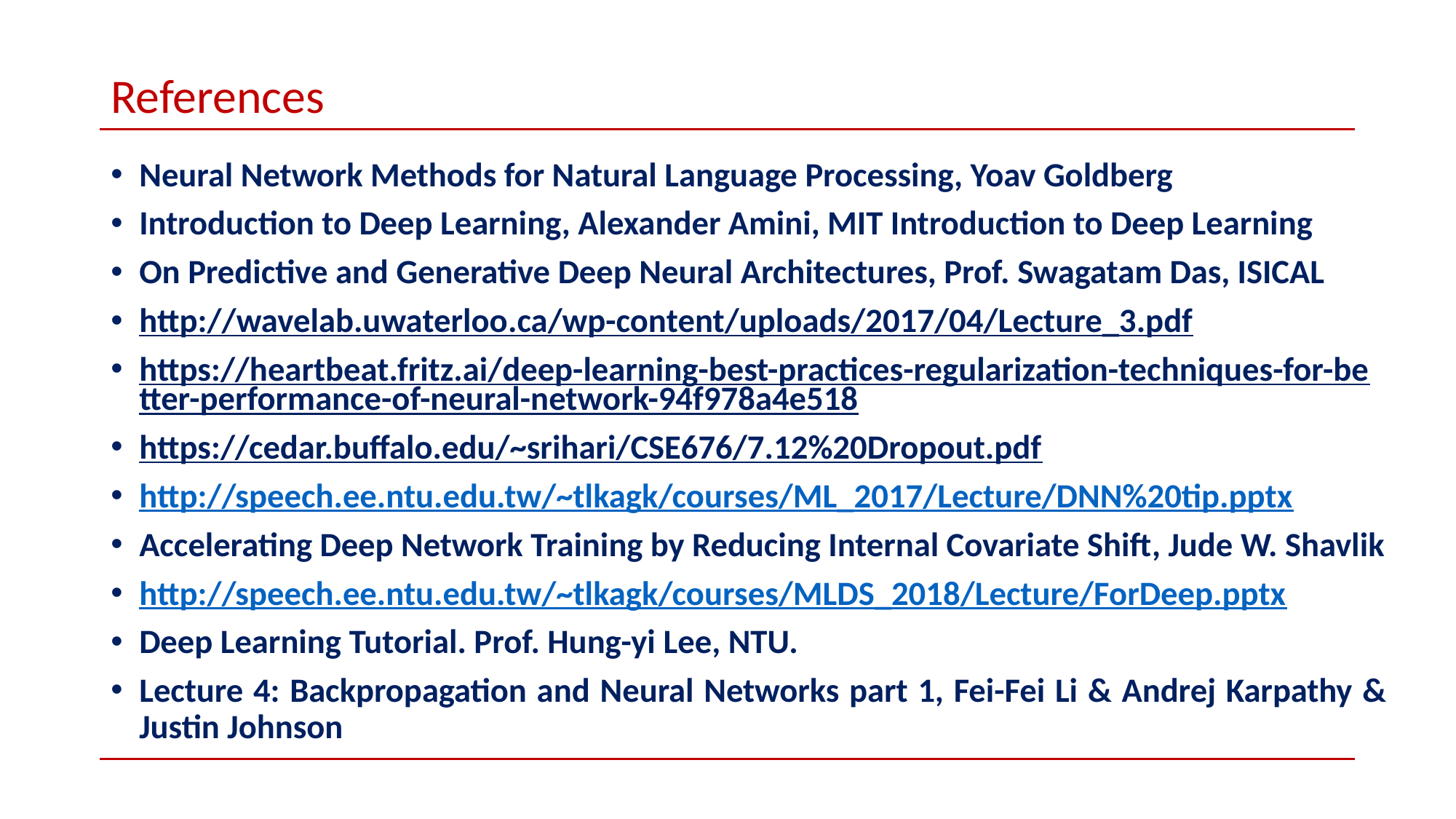

# References
Neural Network Methods for Natural Language Processing, Yoav Goldberg
Introduction to Deep Learning, Alexander Amini, MIT Introduction to Deep Learning
On Predictive and Generative Deep Neural Architectures, Prof. Swagatam Das, ISICAL
http://wavelab.uwaterloo.ca/wp-content/uploads/2017/04/Lecture_3.pdf
https://heartbeat.fritz.ai/deep-learning-best-practices-regularization-techniques-for-better-performance-of-neural-network-94f978a4e518
https://cedar.buffalo.edu/~srihari/CSE676/7.12%20Dropout.pdf
http://speech.ee.ntu.edu.tw/~tlkagk/courses/ML_2017/Lecture/DNN%20tip.pptx
Accelerating Deep Network Training by Reducing Internal Covariate Shift, Jude W. Shavlik
http://speech.ee.ntu.edu.tw/~tlkagk/courses/MLDS_2018/Lecture/ForDeep.pptx
Deep Learning Tutorial. Prof. Hung-yi Lee, NTU.
Lecture 4: Backpropagation and Neural Networks part 1, Fei-Fei Li & Andrej Karpathy & Justin Johnson